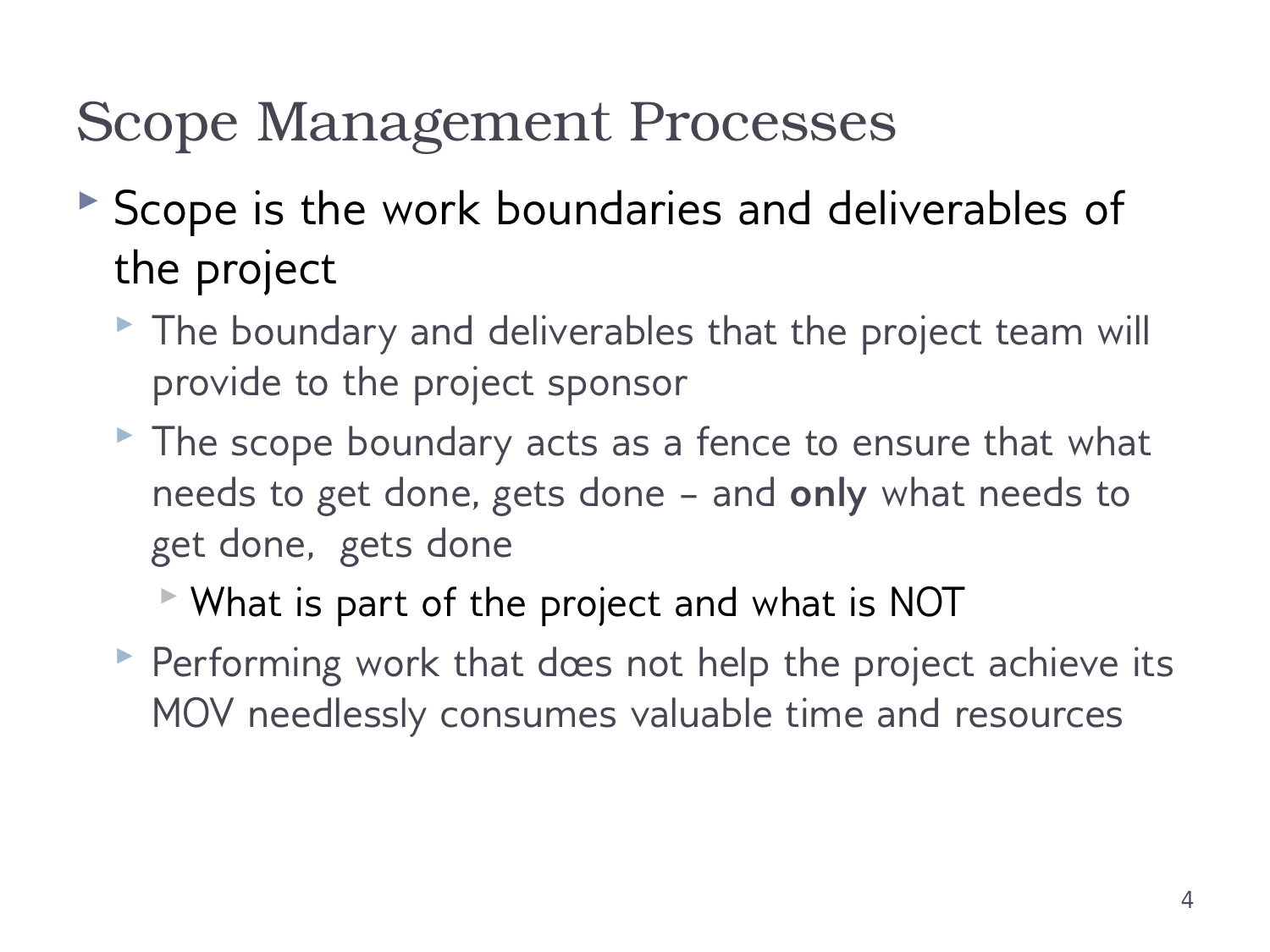

# Scope Management Processes
Scope is the work boundaries and deliverables of the project
The boundary and deliverables that the project team will provide to the project sponsor
The scope boundary acts as a fence to ensure that what needs to get done, gets done – and only what needs to get done,  gets done
What is part of the project and what is NOT
Performing work that does not help the project achieve its MOV needlessly consumes valuable time and resources
4